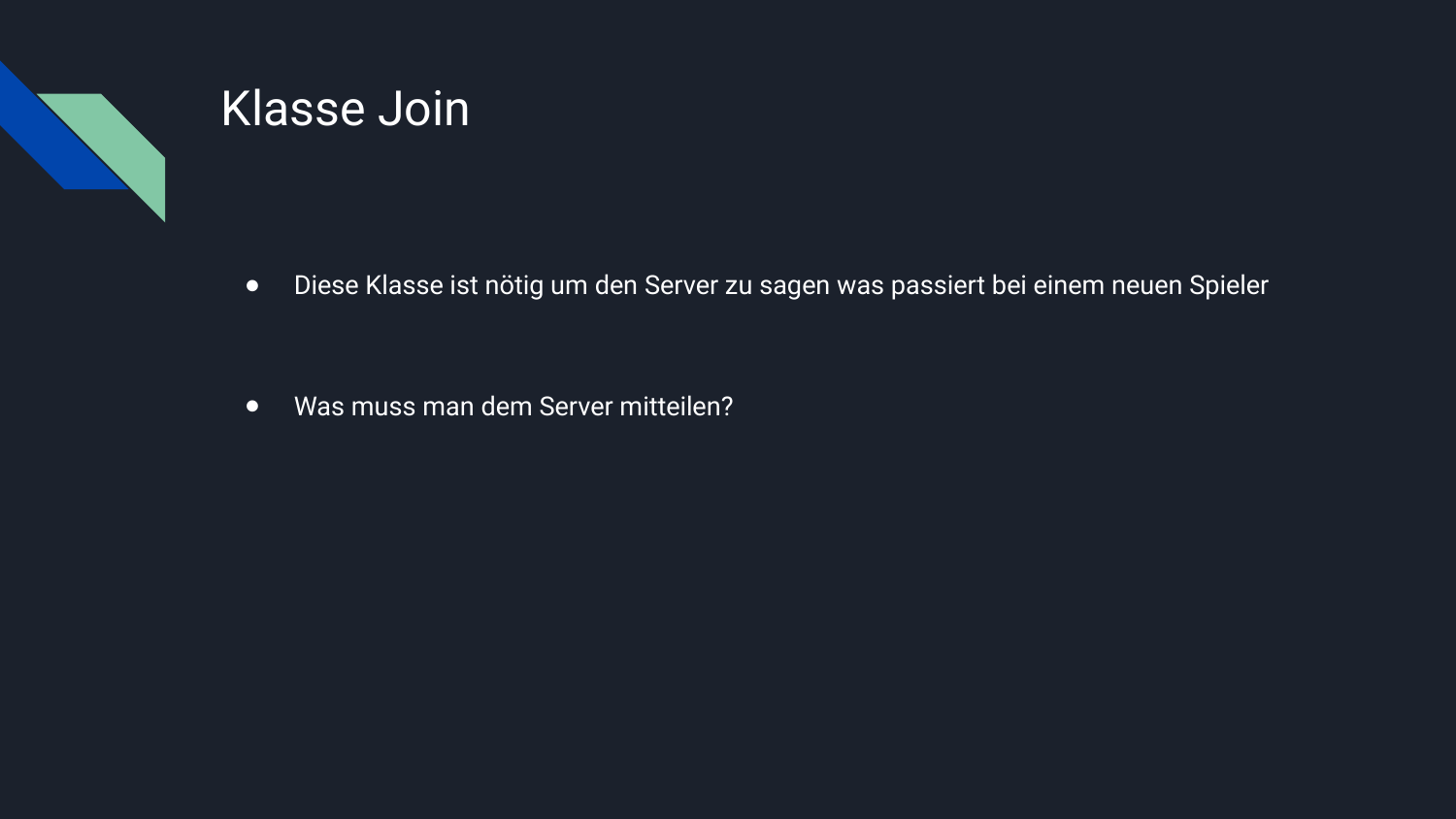

# Klasse Join
Diese Klasse ist nötig um den Server zu sagen was passiert bei einem neuen Spieler

Was muss man dem Server mitteilen?